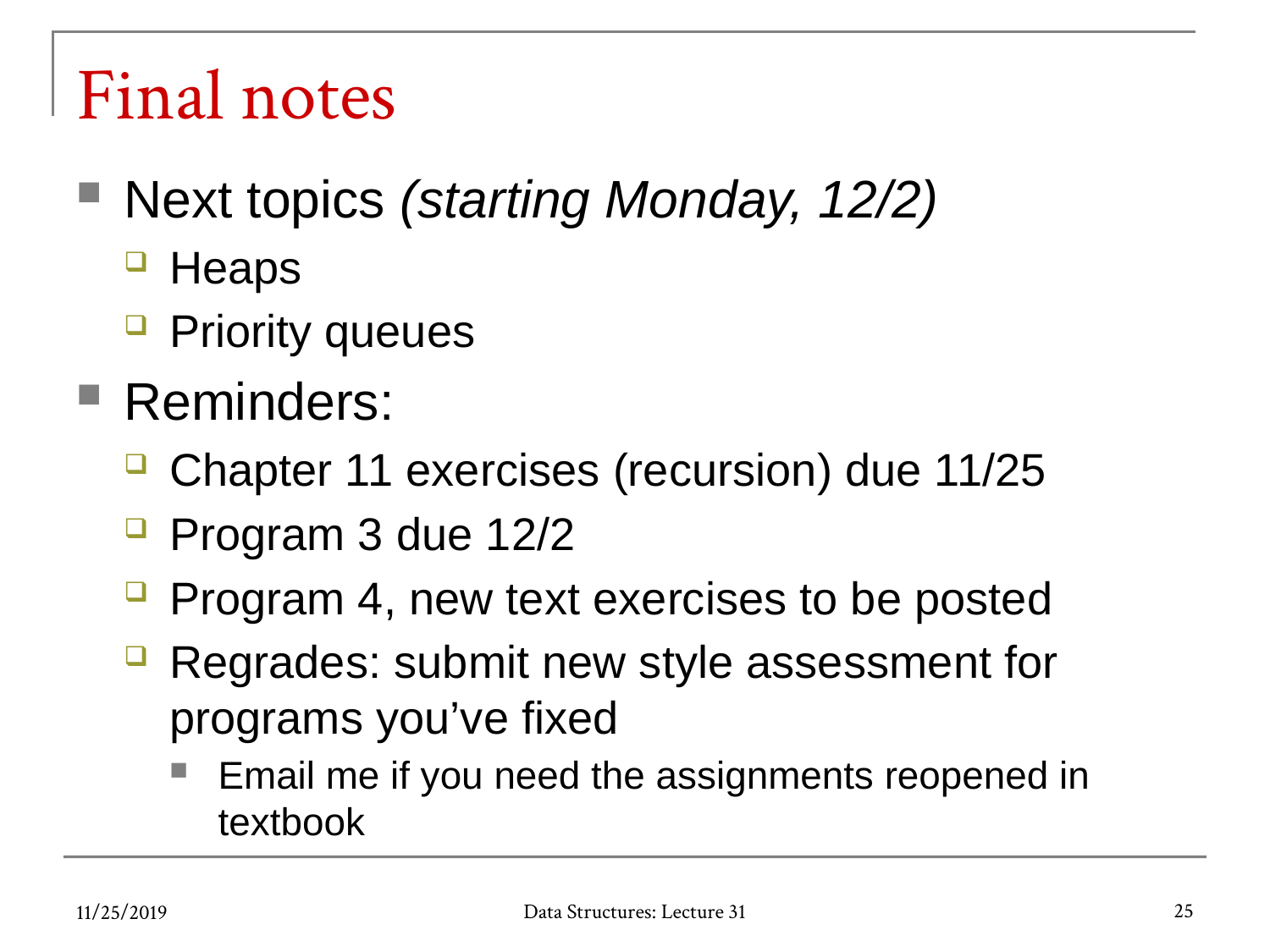

# Final notes
Next topics (starting Monday, 12/2)
Heaps
Priority queues
Reminders:
Chapter 11 exercises (recursion) due 11/25
Program 3 due 12/2
Program 4, new text exercises to be posted
Regrades: submit new style assessment for programs you’ve fixed
Email me if you need the assignments reopened in textbook

11/25/2019
25
Data Structures: Lecture 31